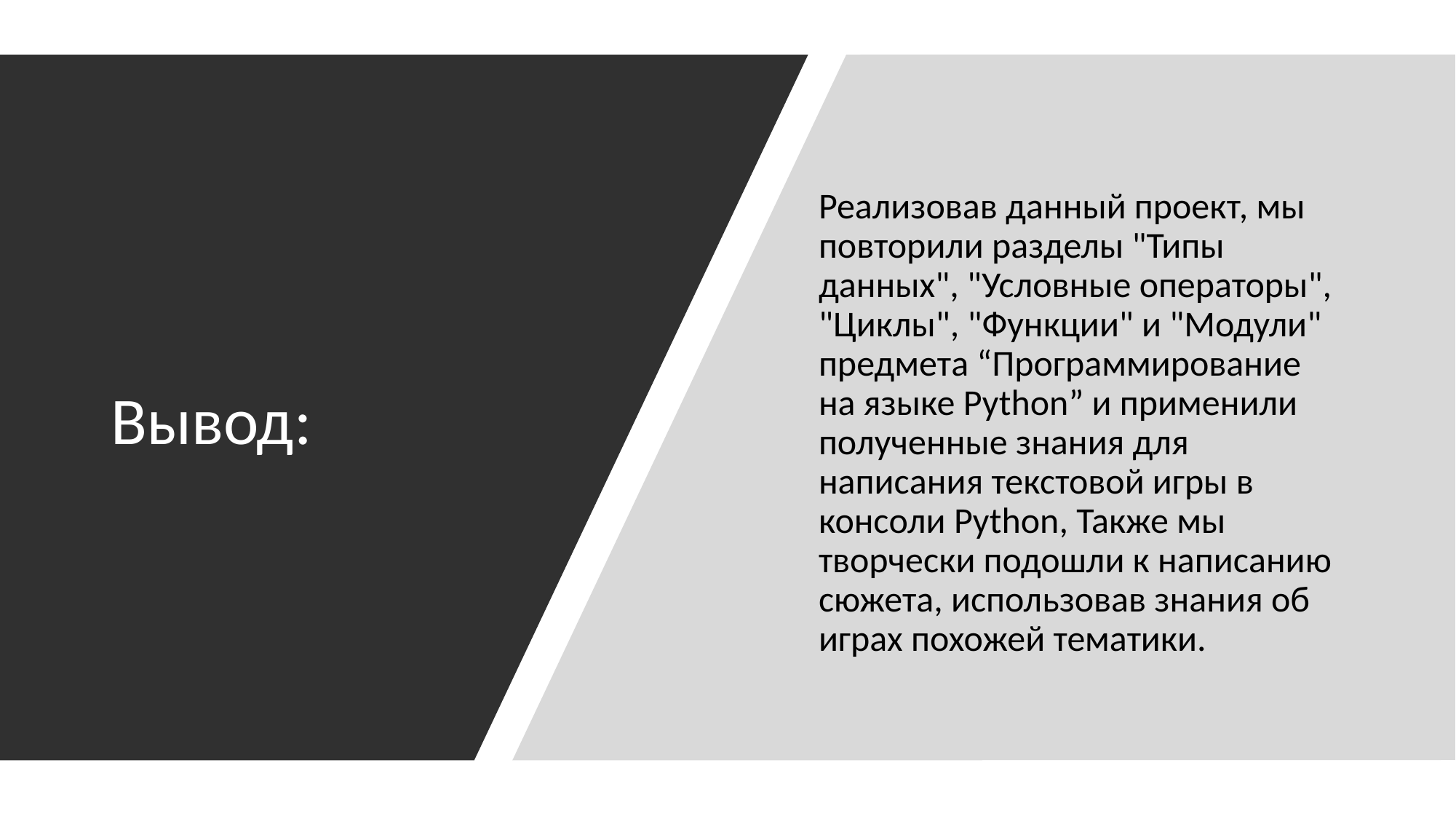

Реализовав данный проект, мы повторили разделы "Типы данных", "Условные операторы", "Циклы", "Функции" и "Модули" предмета “Программирование на языке Python” и применили полученные знания для написания текстовой игры в консоли Python, Также мы творчески подошли к написанию сюжета, использовав знания об играх похожей тематики.
# Вывод: